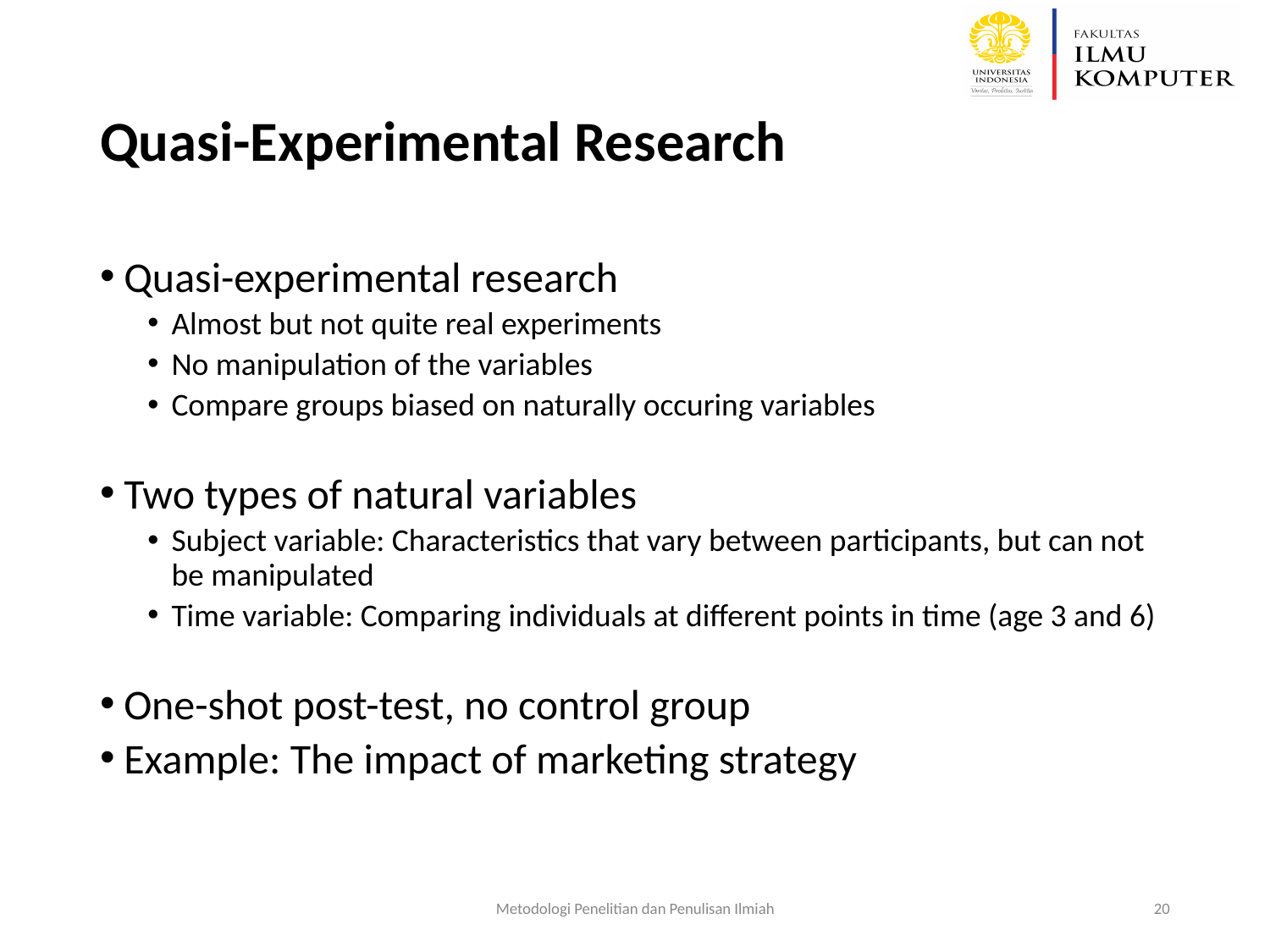

# Quasi-Experimental Research
Quasi-experimental research
Almost but not quite real experiments
No manipulation of the variables
Compare groups biased on naturally occuring variables

Two types of natural variables
Subject variable: Characteristics that vary between participants, but can not be manipulated
Time variable: Comparing individuals at different points in time (age 3 and 6)

One-shot post-test, no control group
Example: The impact of marketing strategy

Metodologi Penelitian dan Penulisan Ilmiah
20